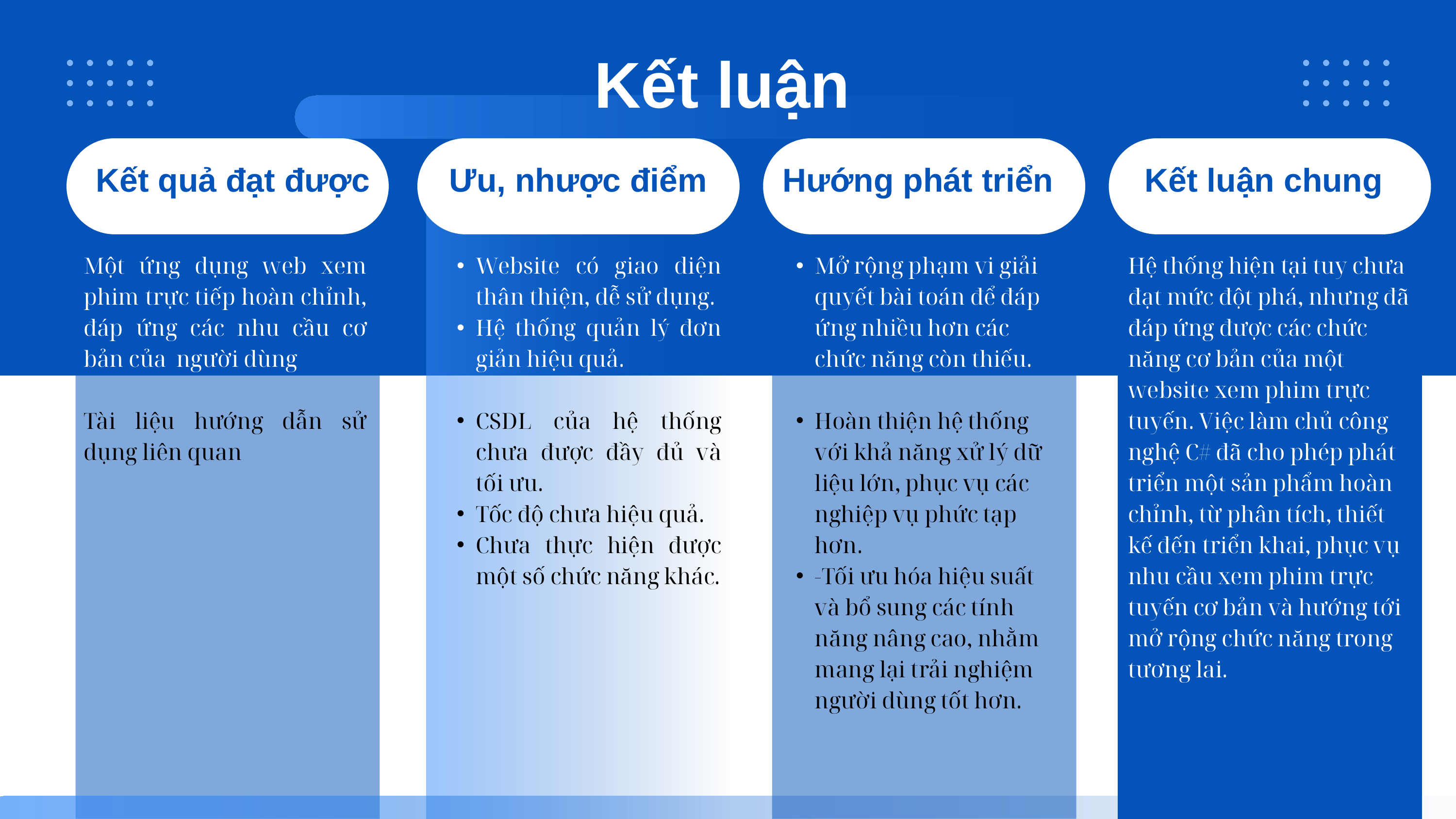

Kết luận

Kết quả đạt được
Ưu, nhược điểm
Ưu, nhược điểm
Hướng phát triển
Hướng phát triển
Kết luận chung
Kết luận chung
Mở rộng phạm vi giải quyết bài toán để đáp ứng nhiều hơn các chức năng còn thiếu.

Hoàn thiện hệ thống với khả năng xử lý dữ liệu lớn, phục vụ các nghiệp vụ phức tạp hơn.
-Tối ưu hóa hiệu suất và bổ sung các tính năng nâng cao, nhằm mang lại trải nghiệm người dùng tốt hơn.

Website có giao diện thân thiện, dễ sử dụng.
Hệ thống quản lý đơn giản hiệu quả.

CSDL của hệ thống chưa được đầy đủ và tối ưu.
Tốc độ chưa hiệu quả.
Chưa thực hiện được một số chức năng khác.

Một ứng dụng web xem phim trực tiếp hoàn chỉnh, đáp ứng các nhu cầu cơ bản của  người dùng

Tài liệu hướng dẫn sử dụng liên quan
Hệ thống hiện tại tuy chưa đạt mức đột phá, nhưng đã đáp ứng được các chức năng cơ bản của một website xem phim trực tuyến. Việc làm chủ công nghệ C# đã cho phép phát triển một sản phẩm hoàn chỉnh, từ phân tích, thiết kế đến triển khai, phục vụ nhu cầu xem phim trực tuyến cơ bản và hướng tới mở rộng chức năng trong tương lai.